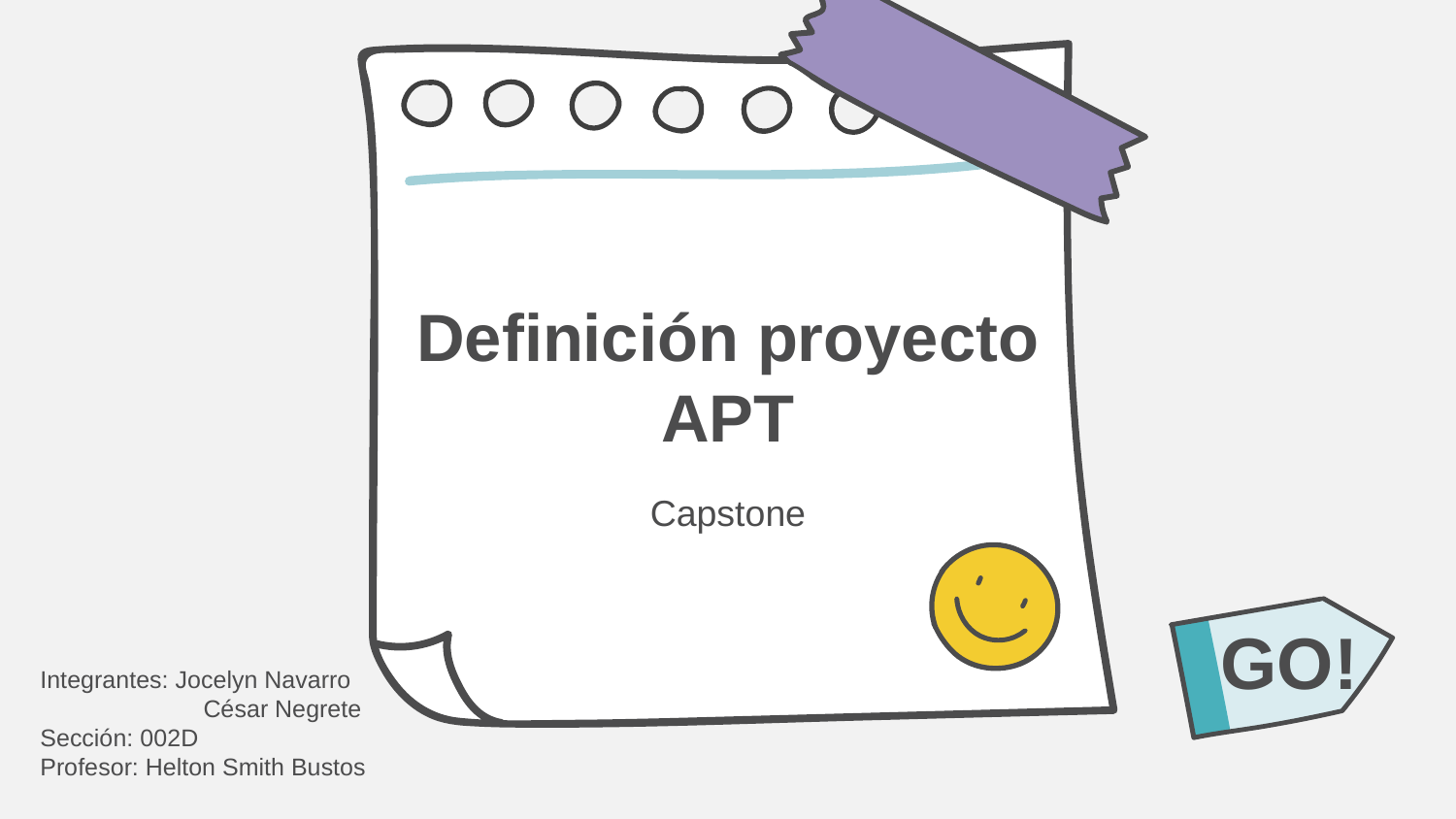

# Definición proyecto APT
Capstone
GO!
Integrantes: Jocelyn Navarro
                        César Negrete
Sección: 002D
Profesor: Helton Smith Bustos